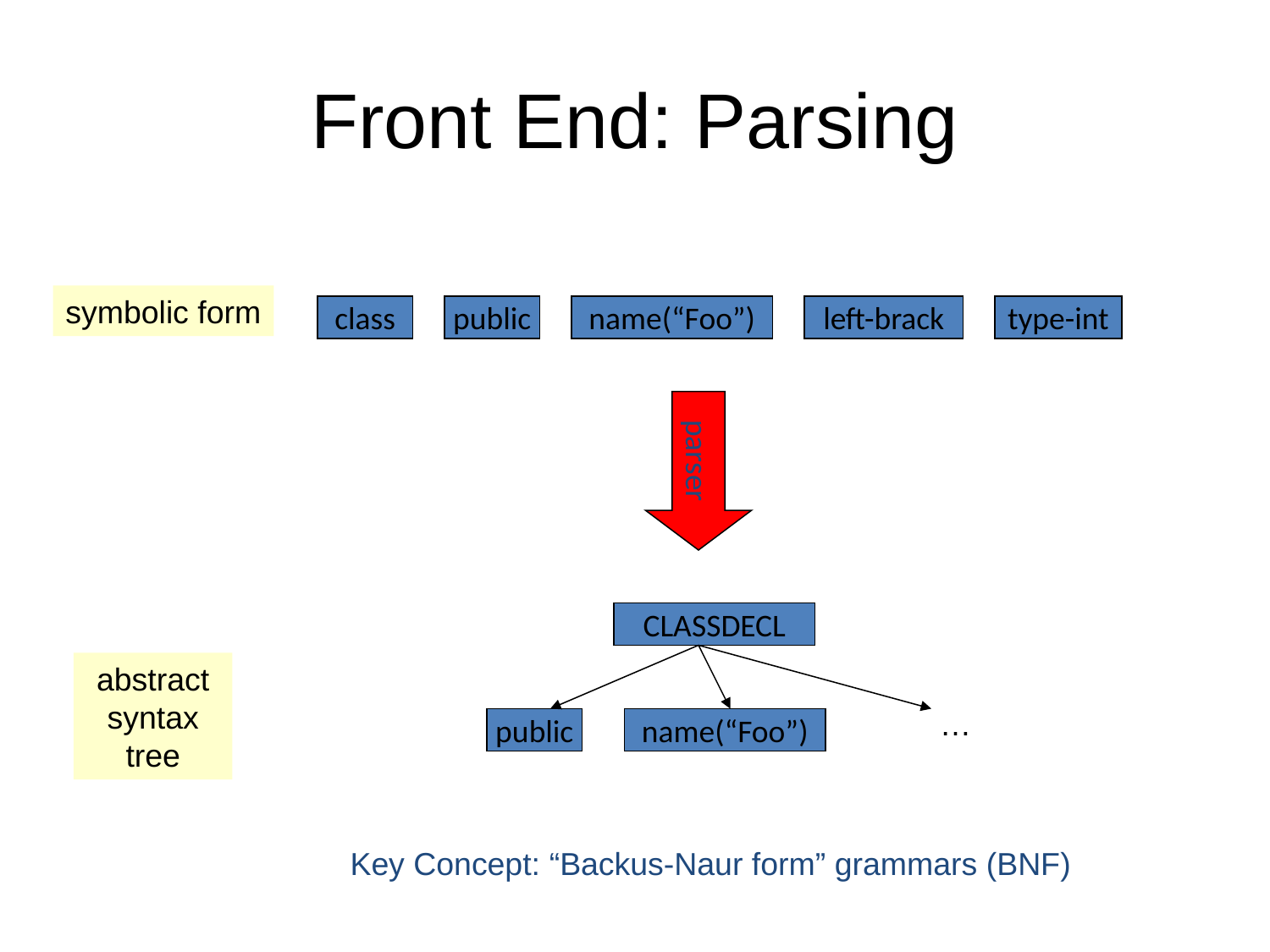

# Front End: Parsing
symbolic form
class
public
name(“Foo”)
left-brack
type-int
parser
CLASSDECL

…
public
name(“Foo”)
abstract
syntax
tree
Key Concept: “Backus-Naur form” grammars (BNF)